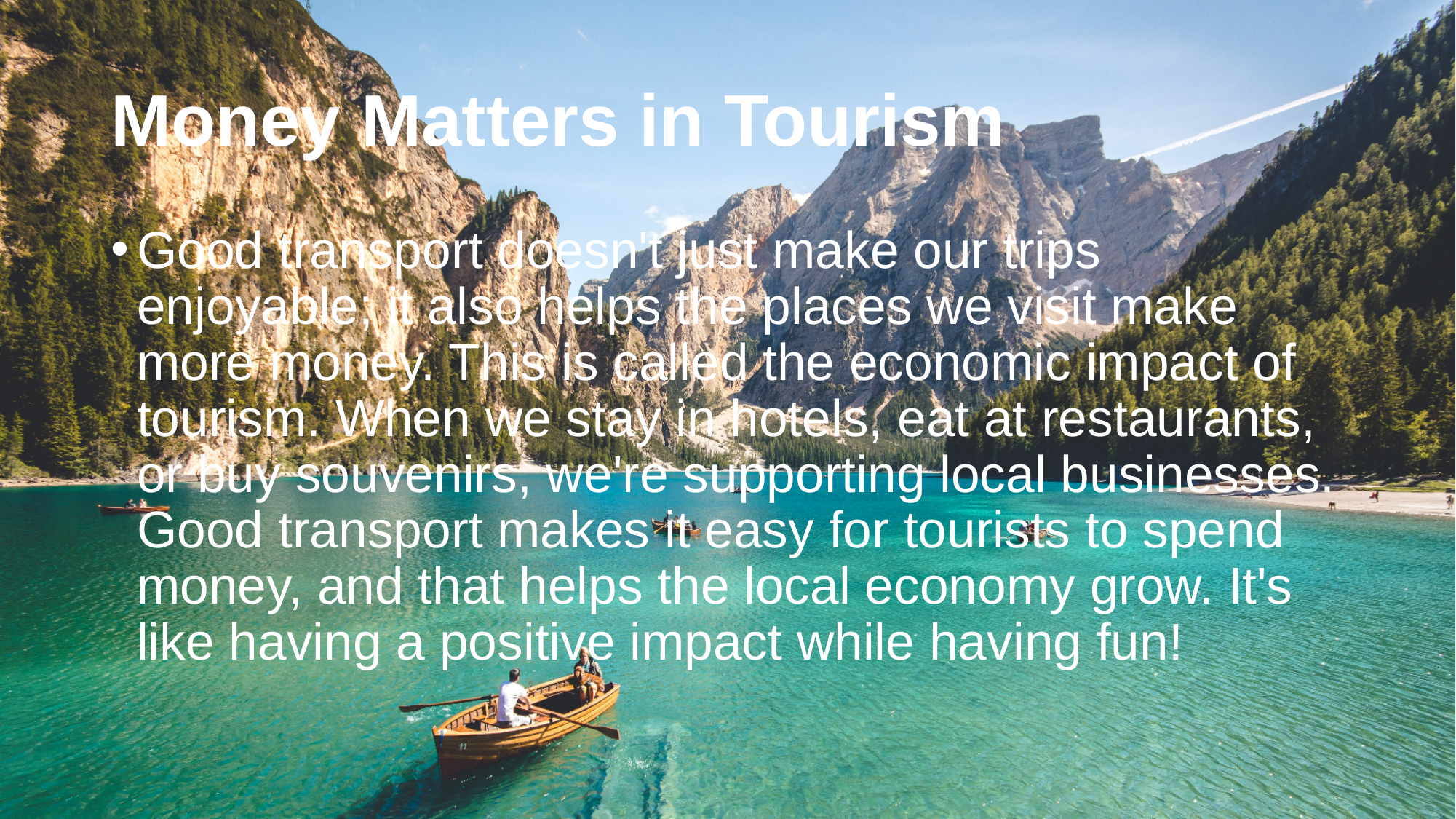

# Money Matters in Tourism
Good transport doesn't just make our trips enjoyable; it also helps the places we visit make more money. This is called the economic impact of tourism. When we stay in hotels, eat at restaurants, or buy souvenirs, we're supporting local businesses. Good transport makes it easy for tourists to spend money, and that helps the local economy grow. It's like having a positive impact while having fun!